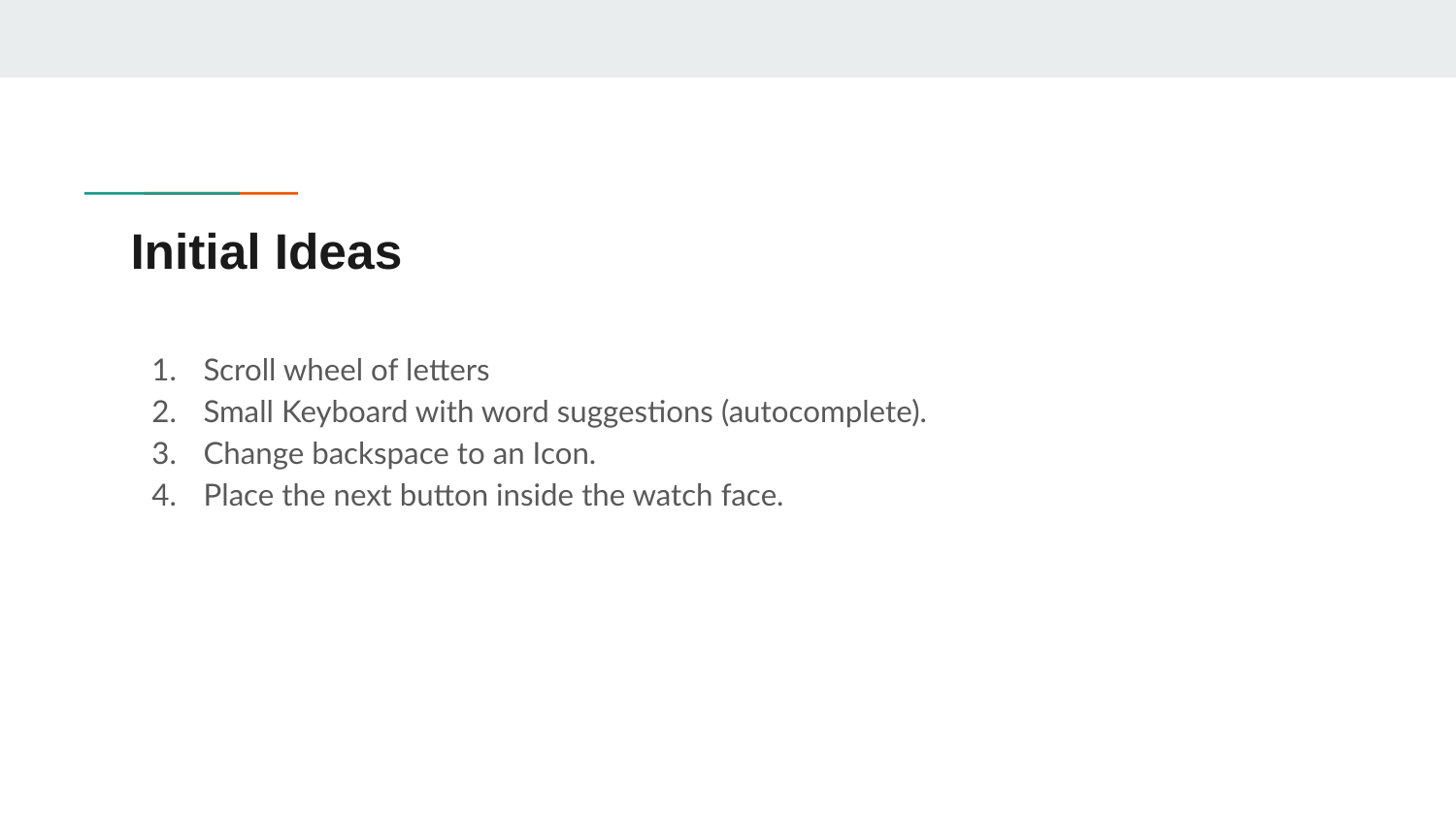

# Initial Ideas
Scroll wheel of letters
Small Keyboard with word suggestions (autocomplete).
Change backspace to an Icon.
Place the next button inside the watch face.